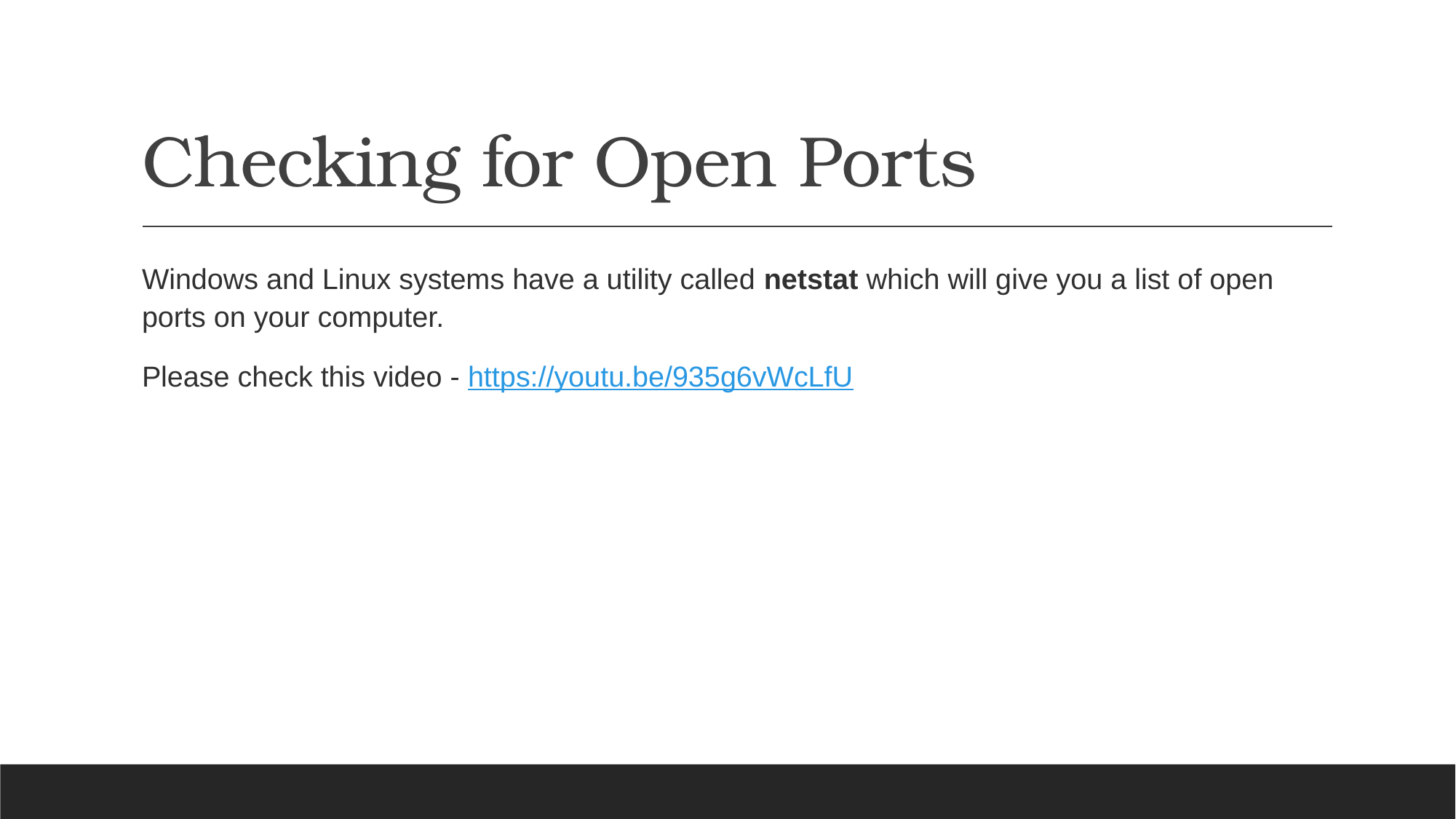

# Checking for Open Ports
Windows and Linux systems have a utility called netstat which will give you a list of open ports on your computer.
Please check this video - https://youtu.be/935g6vWcLfU